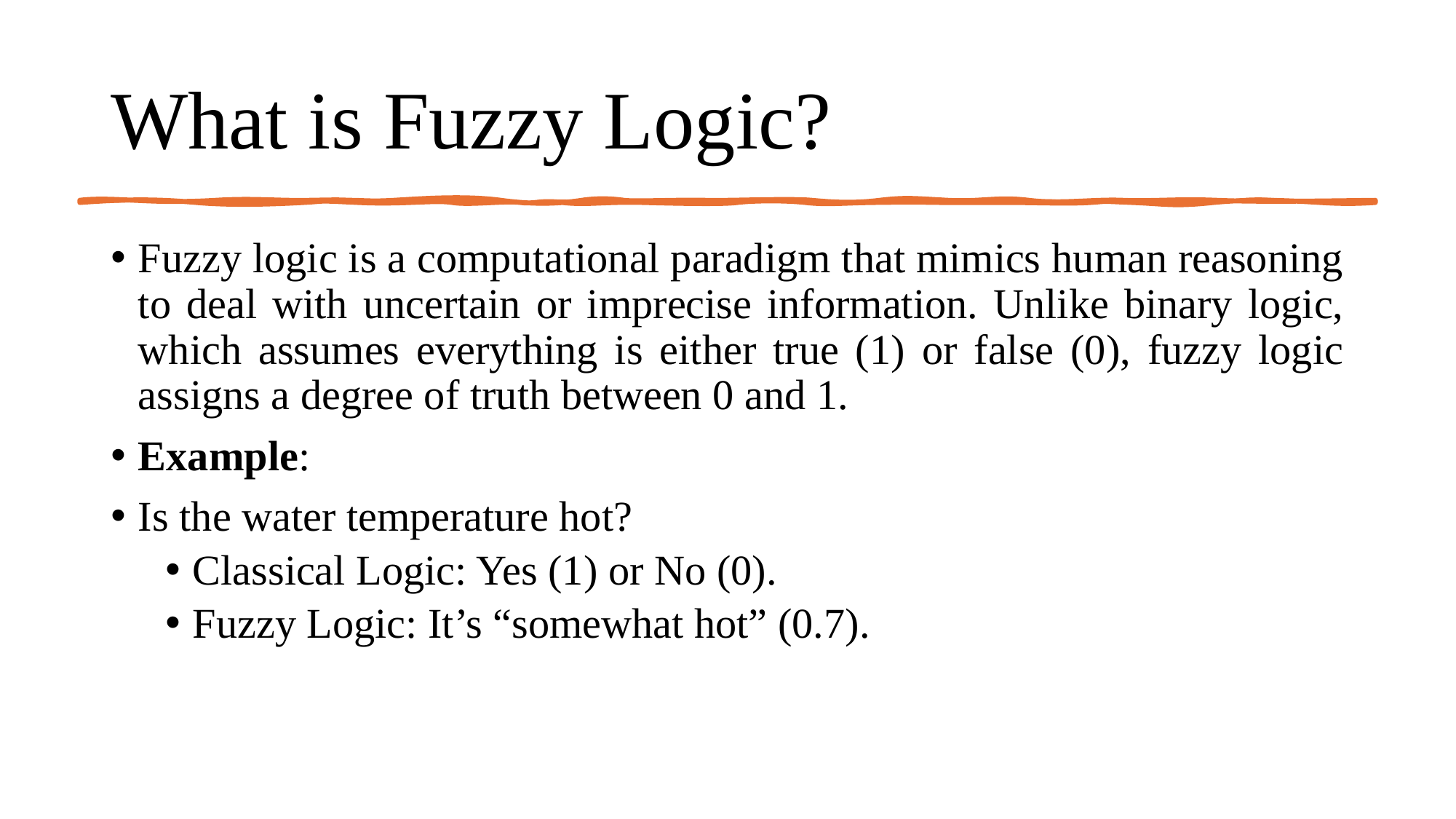

# What is Fuzzy Logic?

Fuzzy logic is a computational paradigm that mimics human reasoning to deal with uncertain or imprecise information. Unlike binary logic, which assumes everything is either true (1) or false (0), fuzzy logic assigns a degree of truth between 0 and 1.
Example:
Is the water temperature hot?
Classical Logic: Yes (1) or No (0).
Fuzzy Logic: It’s “somewhat hot” (0.7).